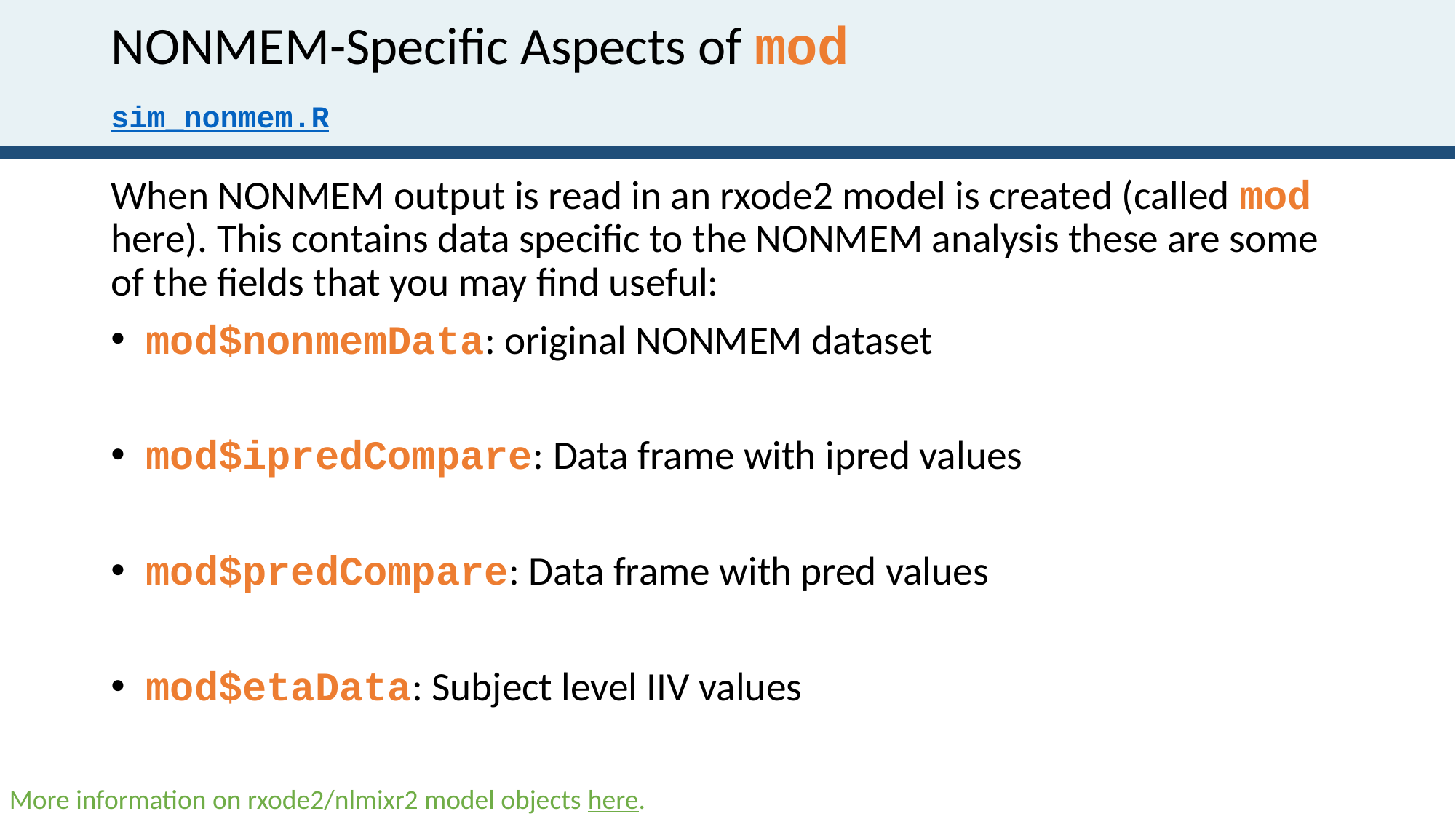

# NONMEM-Specific Aspects of mod
sim_nonmem.R
When NONMEM output is read in an rxode2 model is created (called mod here). This contains data specific to the NONMEM analysis these are some of the fields that you may find useful:
 mod$nonmemData: original NONMEM dataset

 mod$ipredCompare: Data frame with ipred values

 mod$predCompare: Data frame with pred values

 mod$etaData: Subject level IIV values
More information on rxode2/nlmixr2 model objects here.